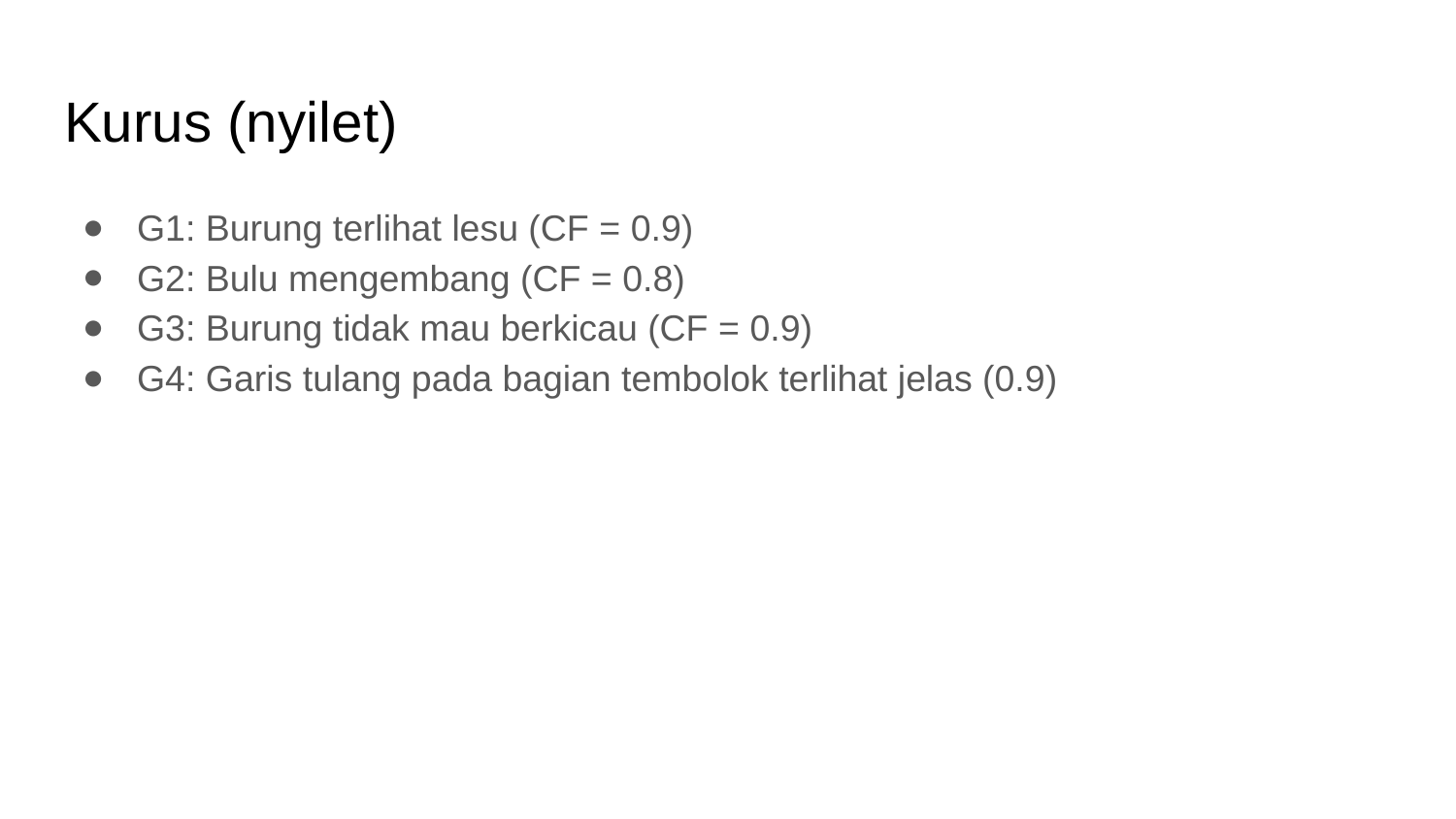

# Kurus (nyilet)
G1: Burung terlihat lesu (CF = 0.9)
G2: Bulu mengembang (CF = 0.8)
G3: Burung tidak mau berkicau (CF = 0.9)
G4: Garis tulang pada bagian tembolok terlihat jelas (0.9)